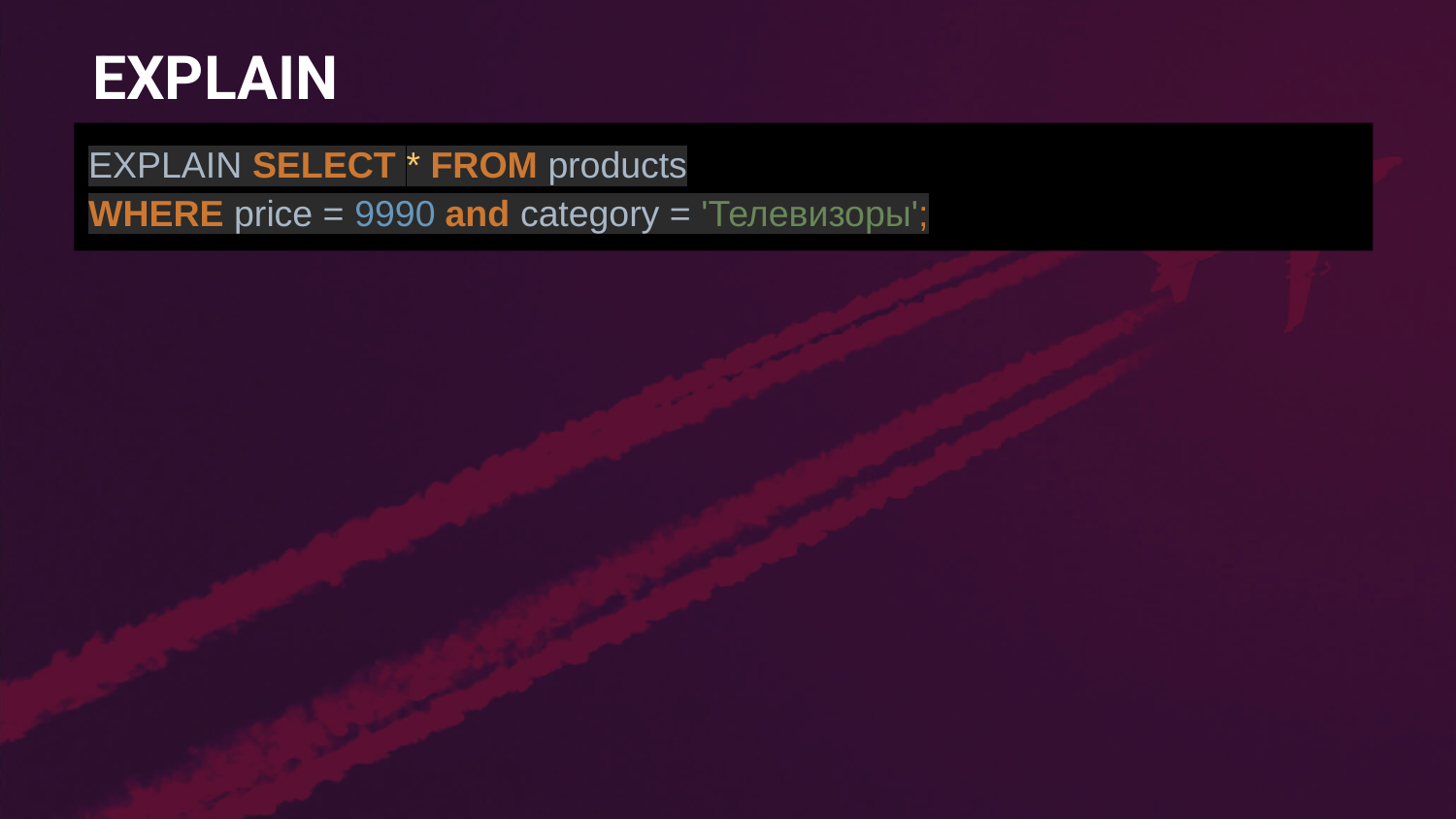

# EXPLAIN
EXPLAIN SELECT * FROM products
WHERE price = 9990 and category = 'Телевизоры';